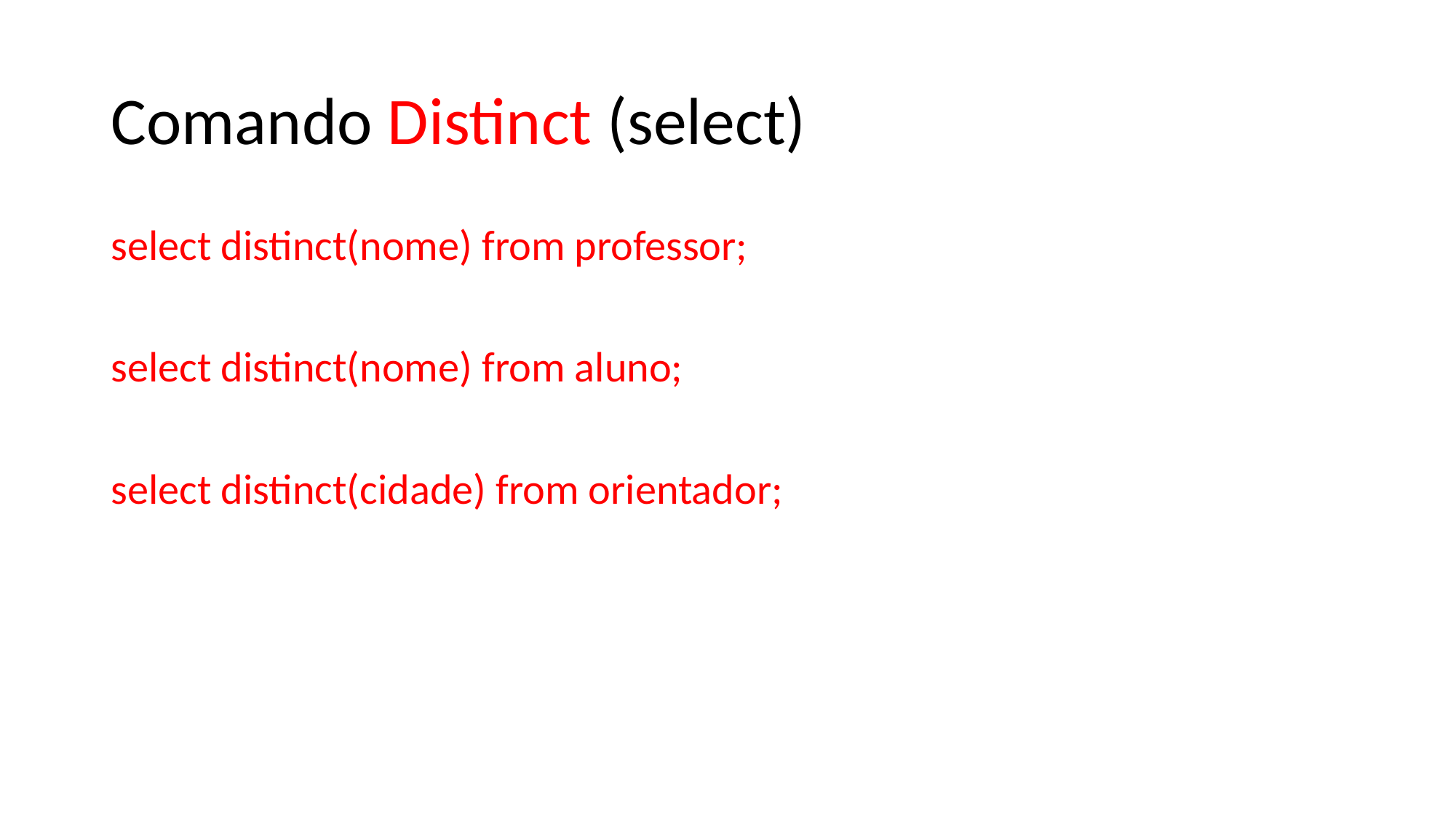

# Comando Distinct (select)
select distinct(nome) from professor;

select distinct(nome) from aluno;

select distinct(cidade) from orientador;